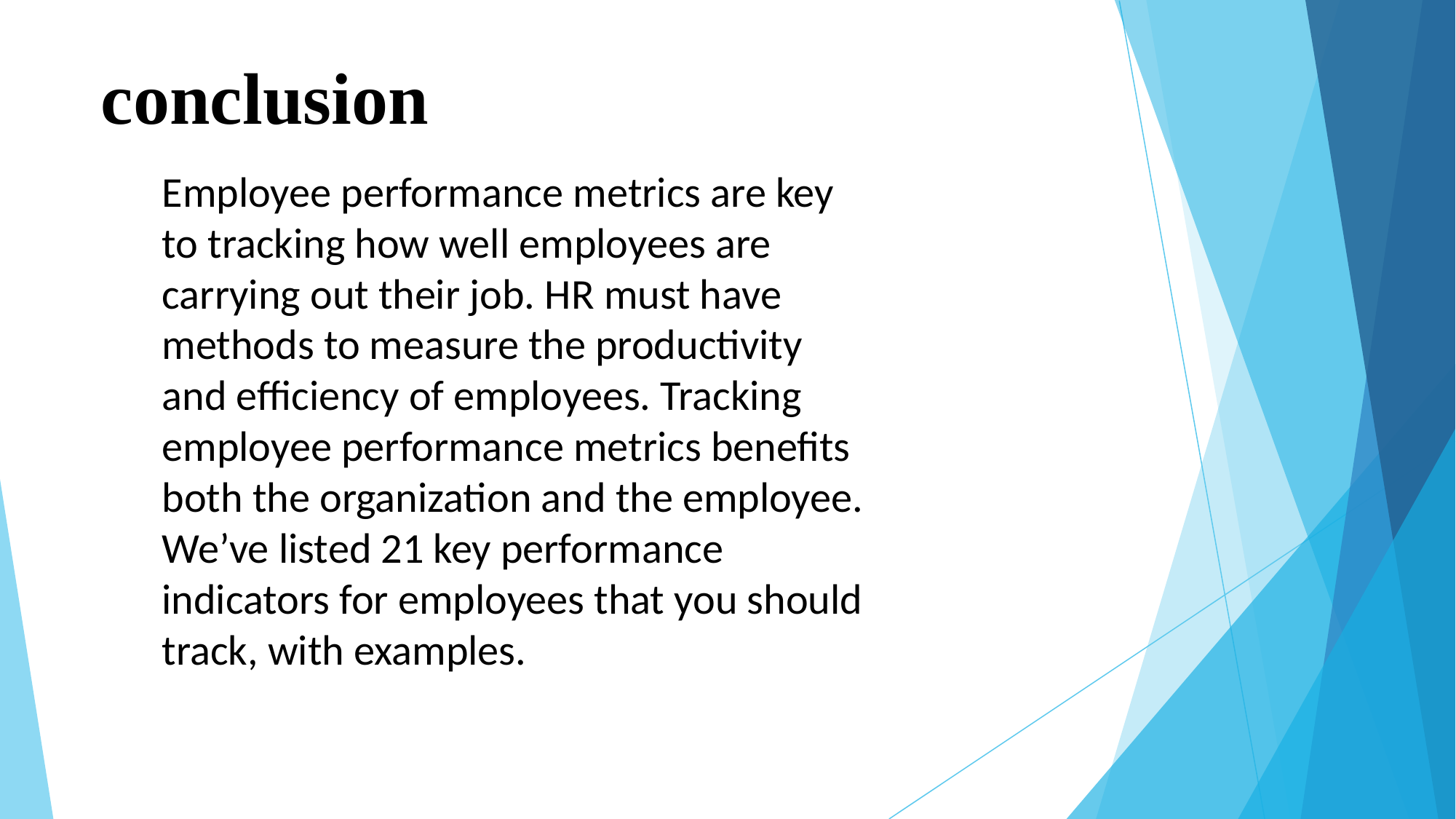

# conclusion
Employee performance metrics are key to tracking how well employees are carrying out their job. HR must have methods to measure the productivity and efficiency of employees. Tracking employee performance metrics benefits both the organization and the employee.  We’ve listed 21 key performance indicators for employees that you should track, with examples.